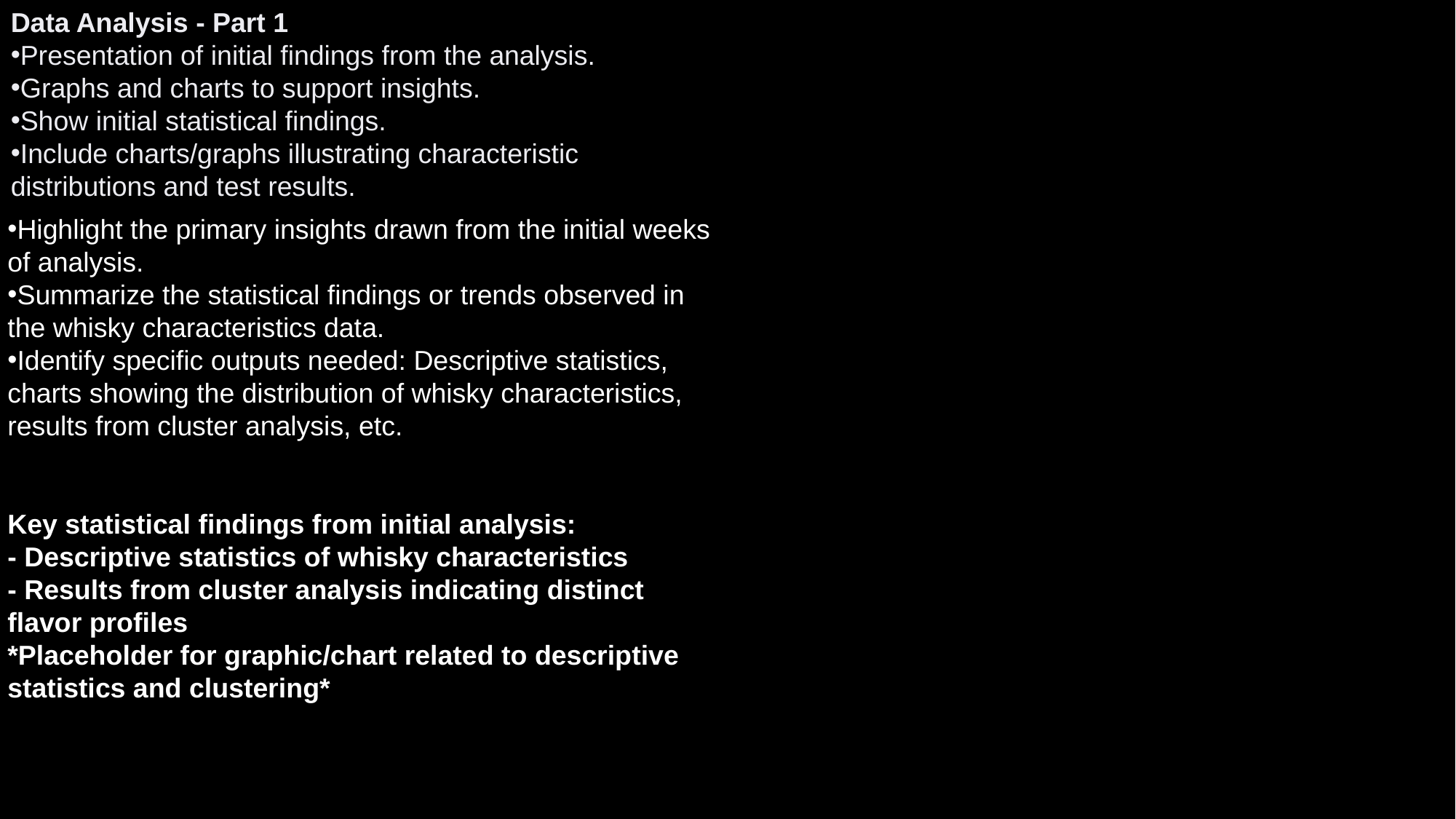

Data Analysis - Part 1
Presentation of initial findings from the analysis.
Graphs and charts to support insights.
Show initial statistical findings.
Include charts/graphs illustrating characteristic distributions and test results.

Highlight the primary insights drawn from the initial weeks of analysis.
Summarize the statistical findings or trends observed in the whisky characteristics data.
Identify specific outputs needed: Descriptive statistics, charts showing the distribution of whisky characteristics, results from cluster analysis, etc.

Key statistical findings from initial analysis:
- Descriptive statistics of whisky characteristics
- Results from cluster analysis indicating distinct flavor profiles
*Placeholder for graphic/chart related to descriptive statistics and clustering*